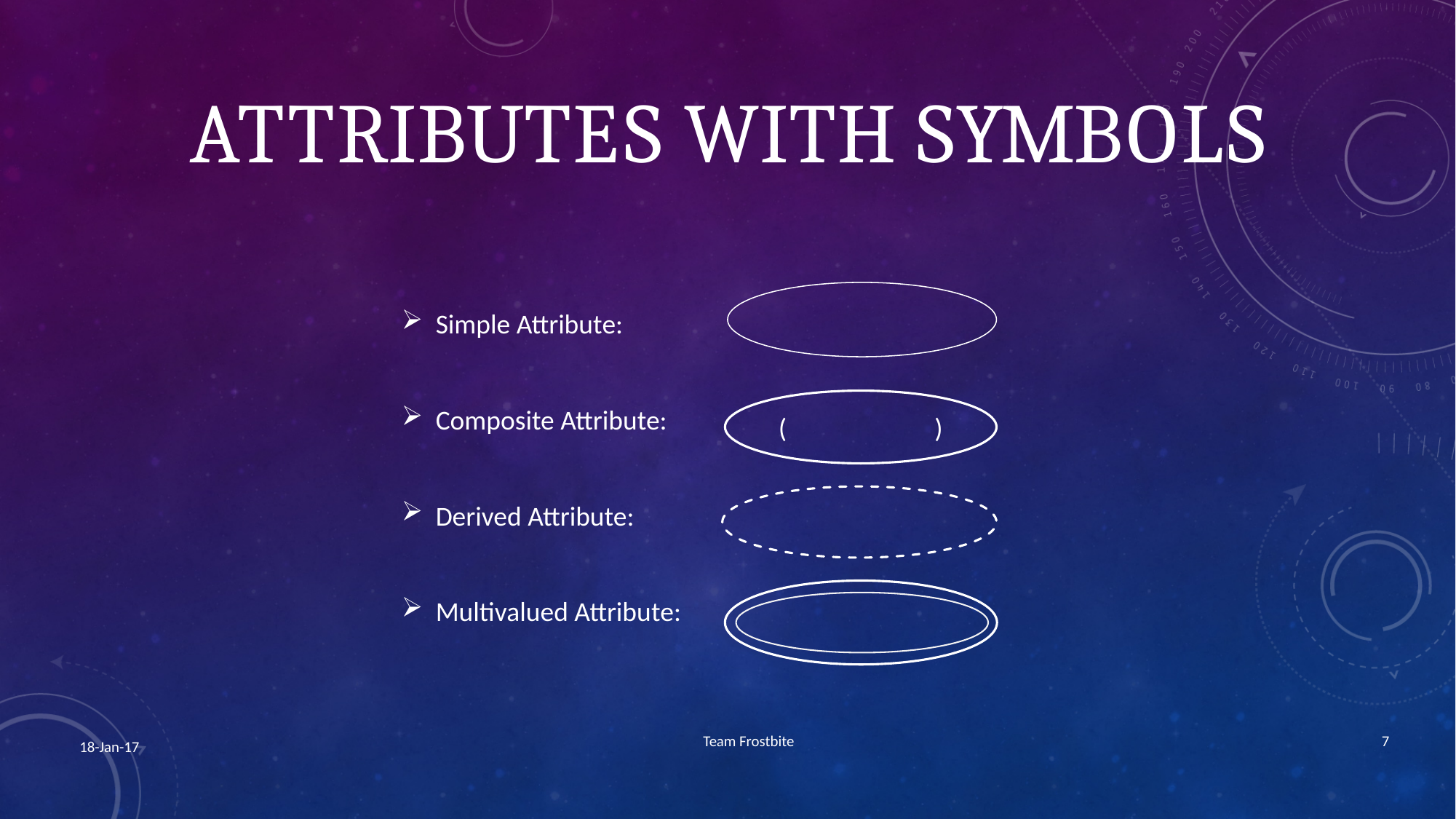

# Attributes with Symbols
Simple Attribute:

Composite Attribute:

Derived Attribute:

Multivalued Attribute:

(                        )

Team Frostbite
7
18-Jan-17